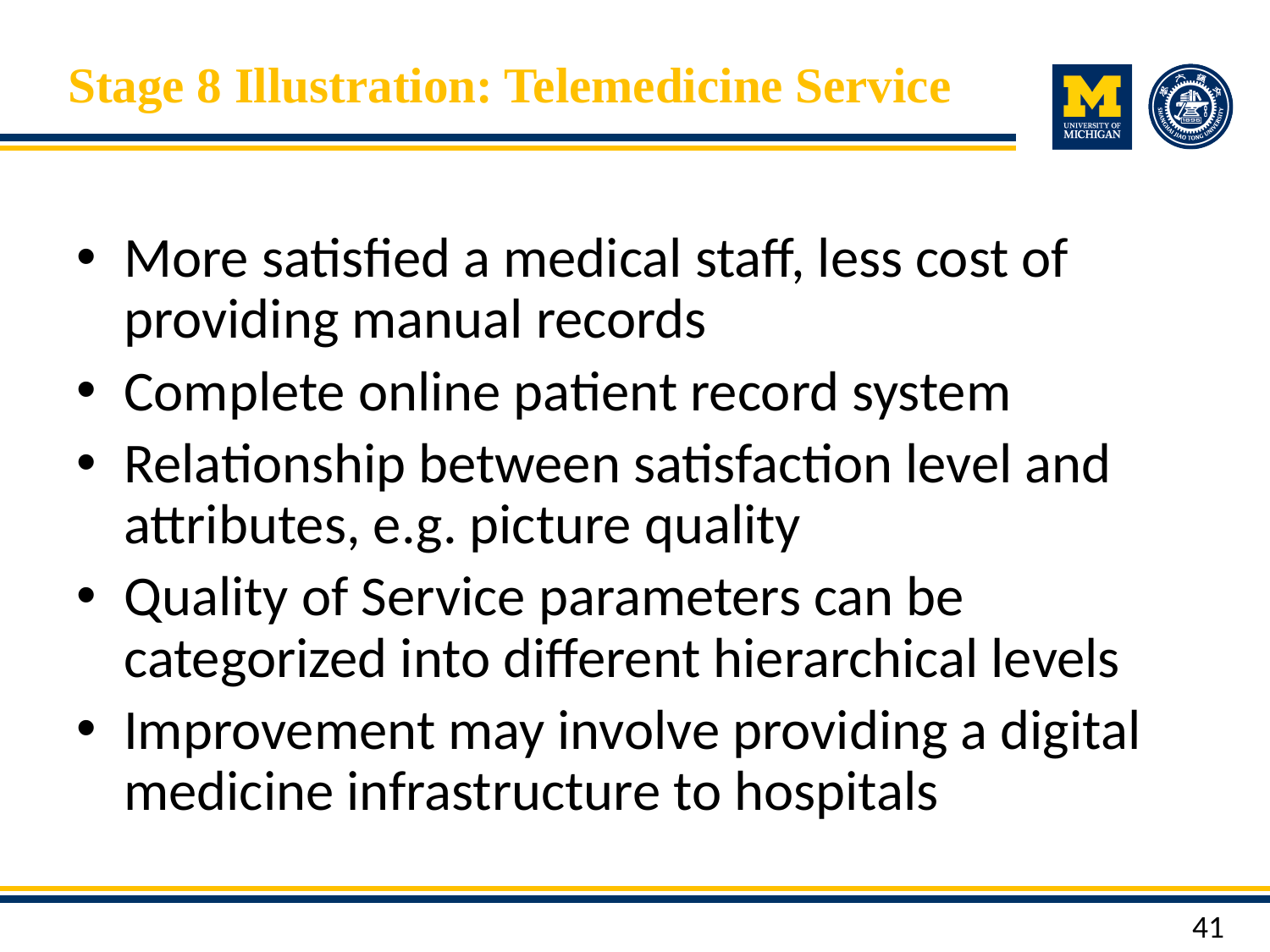

# Stage 8 Illustration: Telemedicine Service
More satisfied a medical staff, less cost of providing manual records
Complete online patient record system
Relationship between satisfaction level and attributes, e.g. picture quality
Quality of Service parameters can be categorized into different hierarchical levels
Improvement may involve providing a digital medicine infrastructure to hospitals